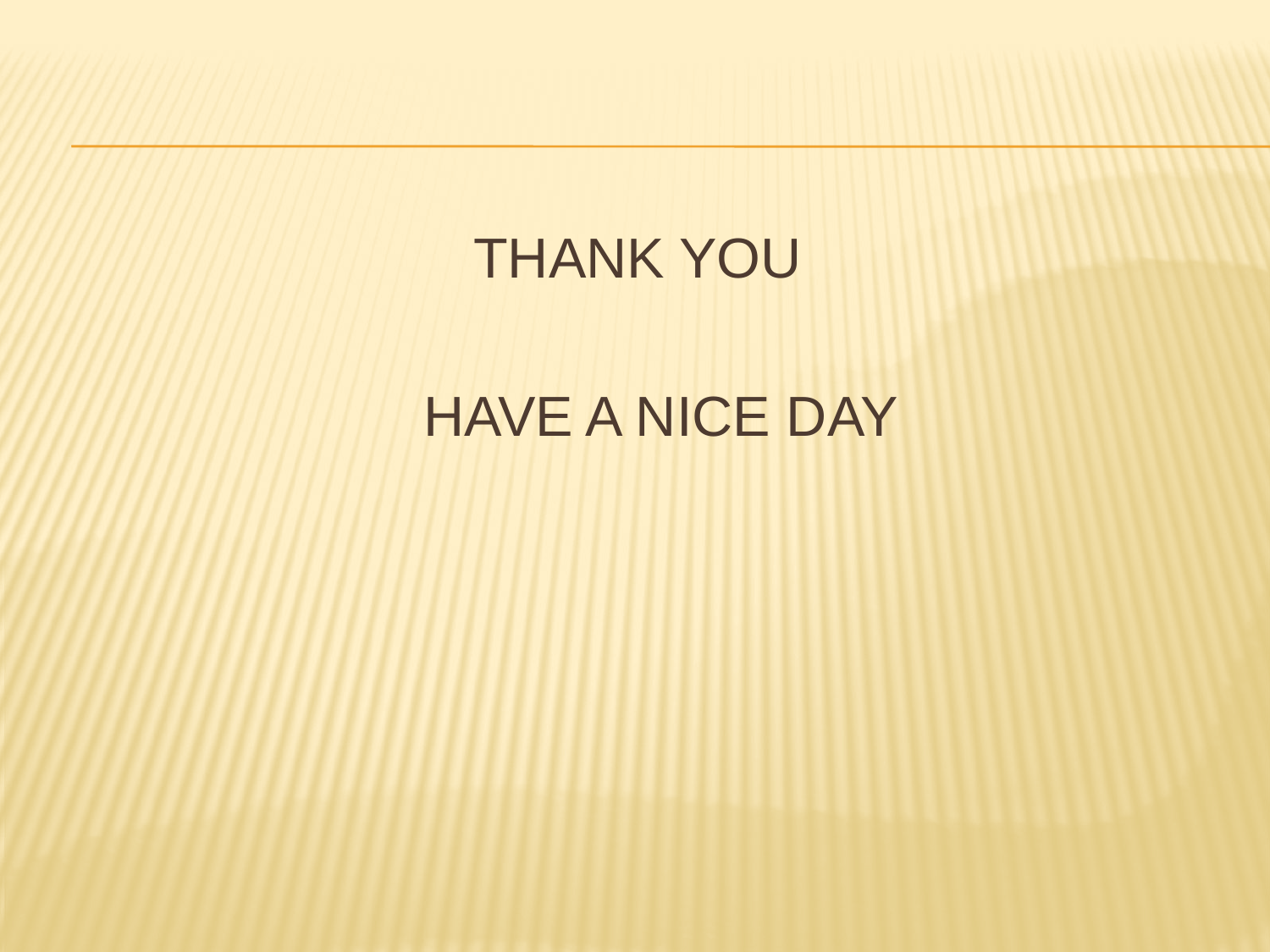

#
THANK YOU

  HAVE A NICE DAY